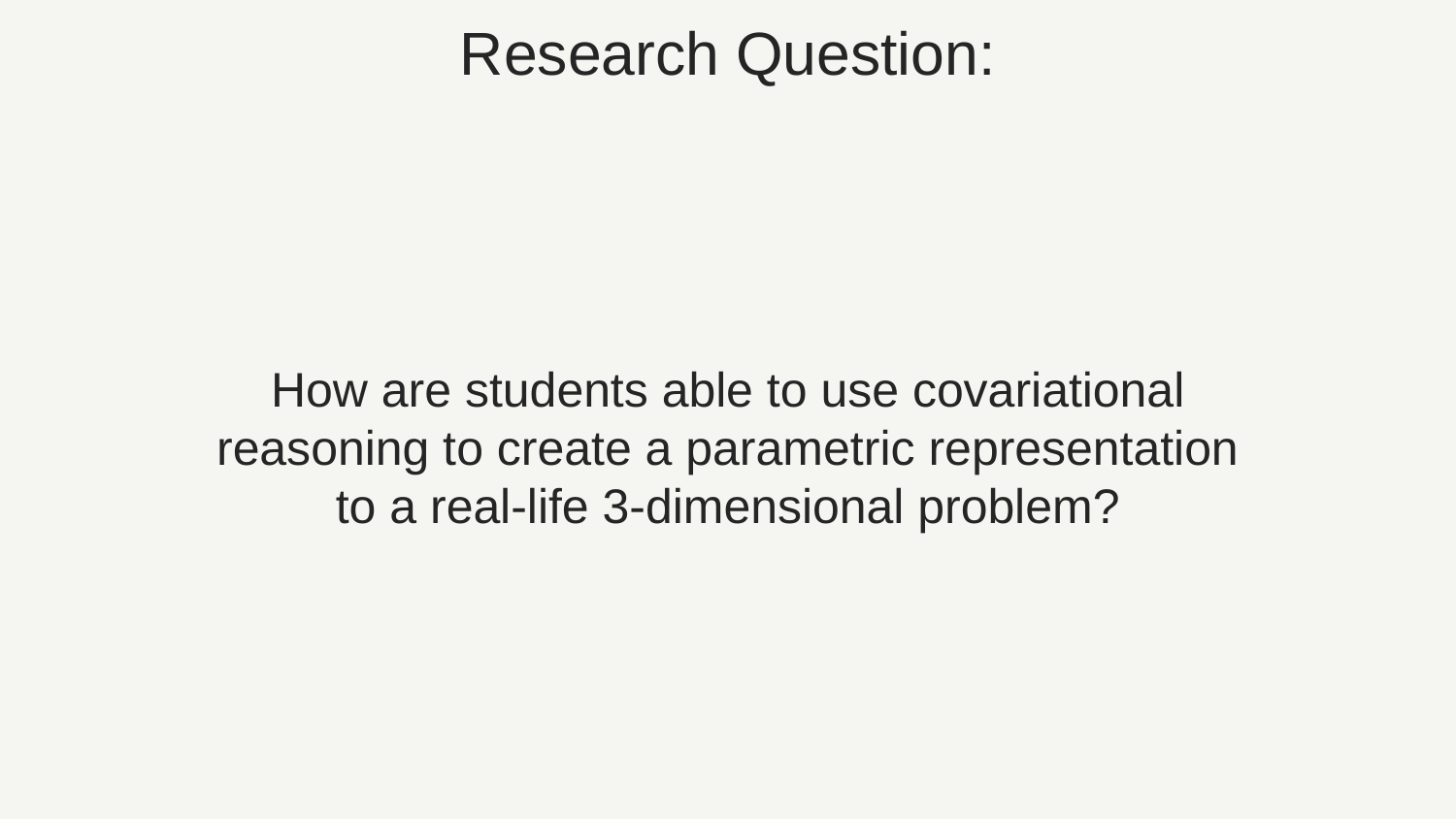

Research Question:
# How are students able to use covariational reasoning to create a parametric representation to a real-life 3-dimensional problem?